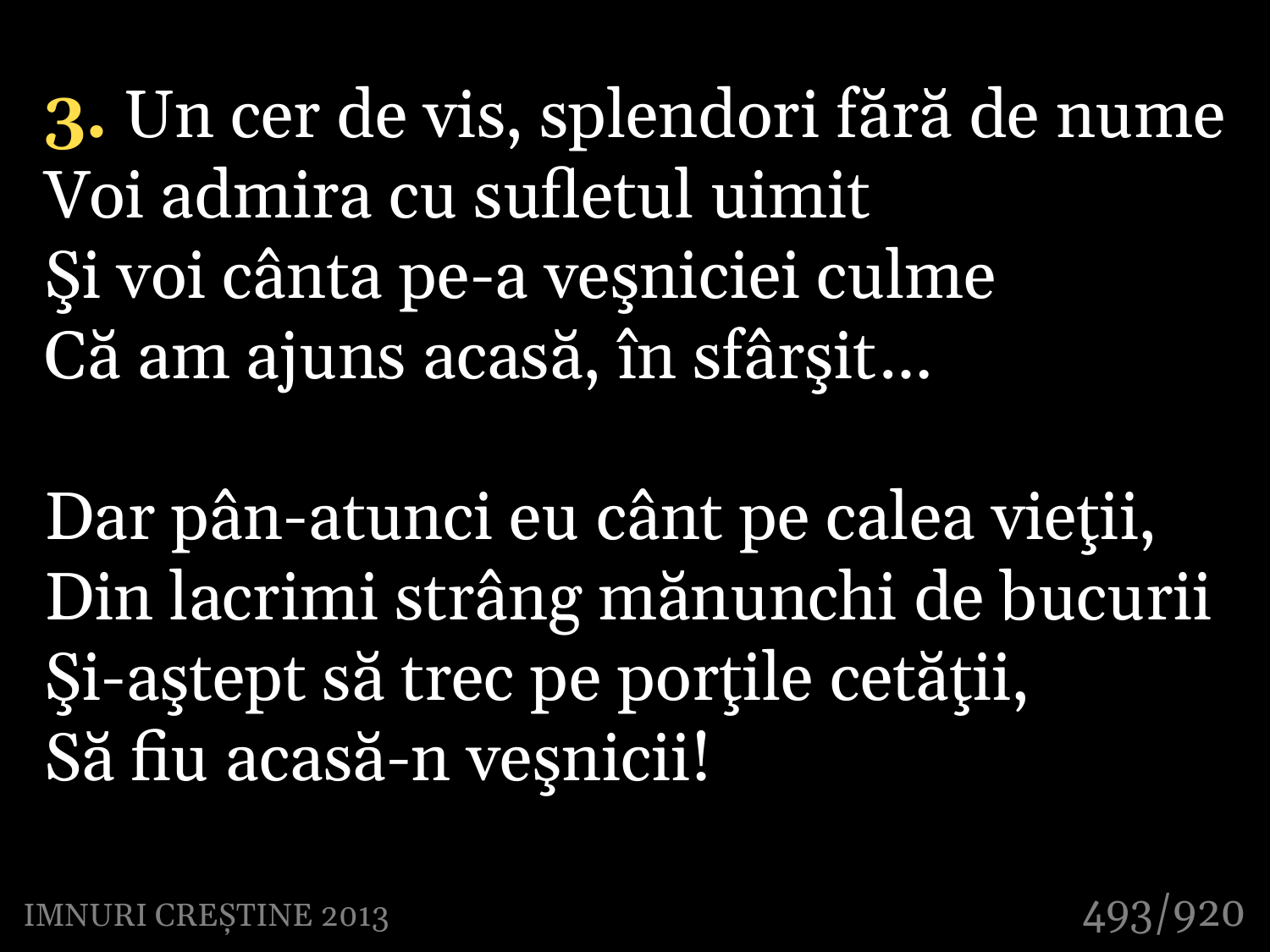

3. Un cer de vis, splendori fără de nume
Voi admira cu sufletul uimit
Şi voi cânta pe-a veşniciei culme
Că am ajuns acasă, în sfârşit…

Dar pân-atunci eu cânt pe calea vieţii,
Din lacrimi strâng mănunchi de bucurii
Şi-aştept să trec pe porţile cetăţii,
Să fiu acasă-n veşnicii!
493/920
IMNURI CREȘTINE 2013